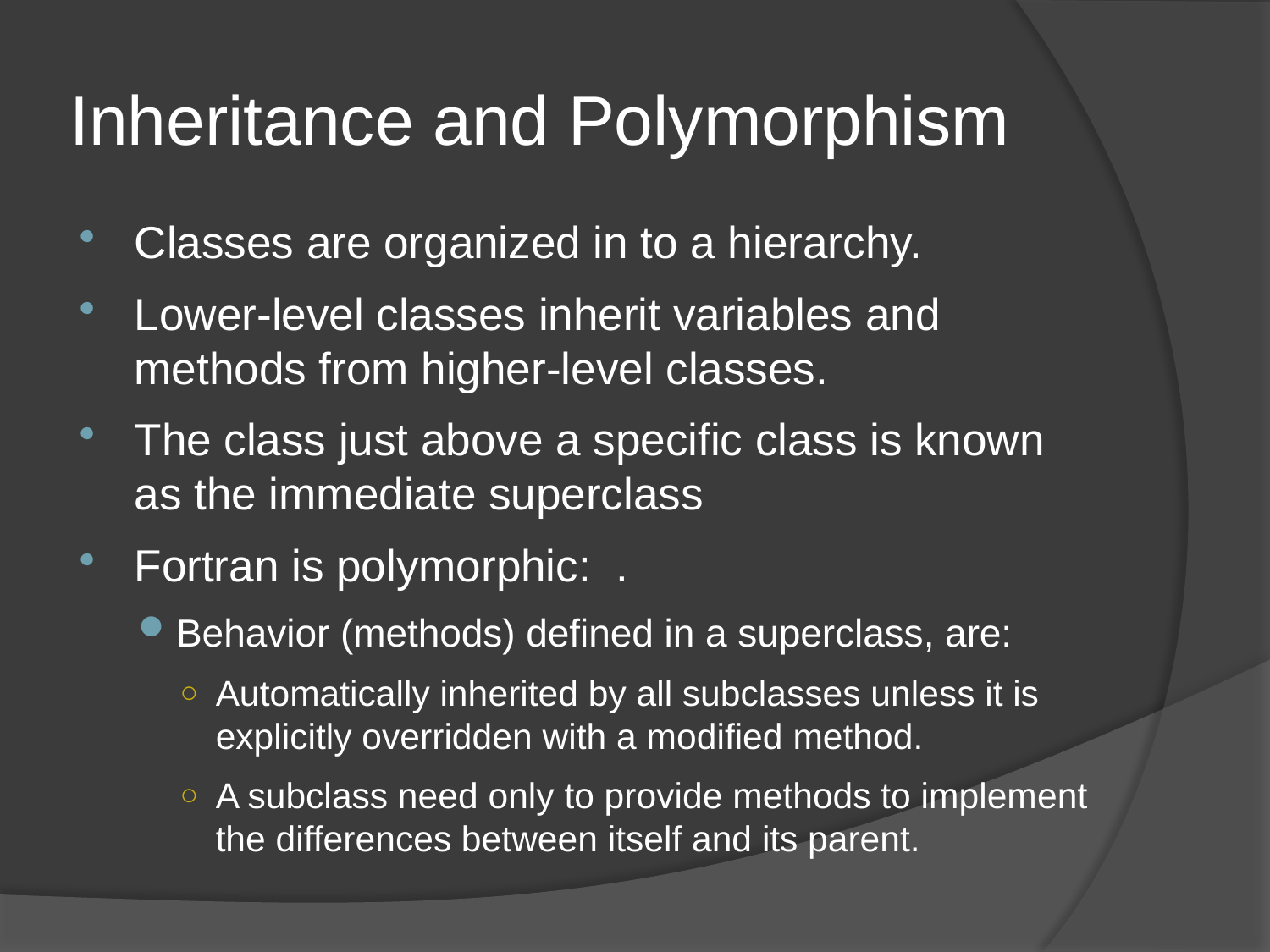

# Inheritance and Polymorphism
Classes are organized in to a hierarchy.
Lower-level classes inherit variables and methods from higher-level classes.
The class just above a specific class is known as the immediate superclass
Fortran is polymorphic:  .
Behavior (methods) defined in a superclass, are:
Automatically inherited by all subclasses unless it is explicitly overridden with a modified method.
A subclass need only to provide methods to implement the differences between itself and its parent.